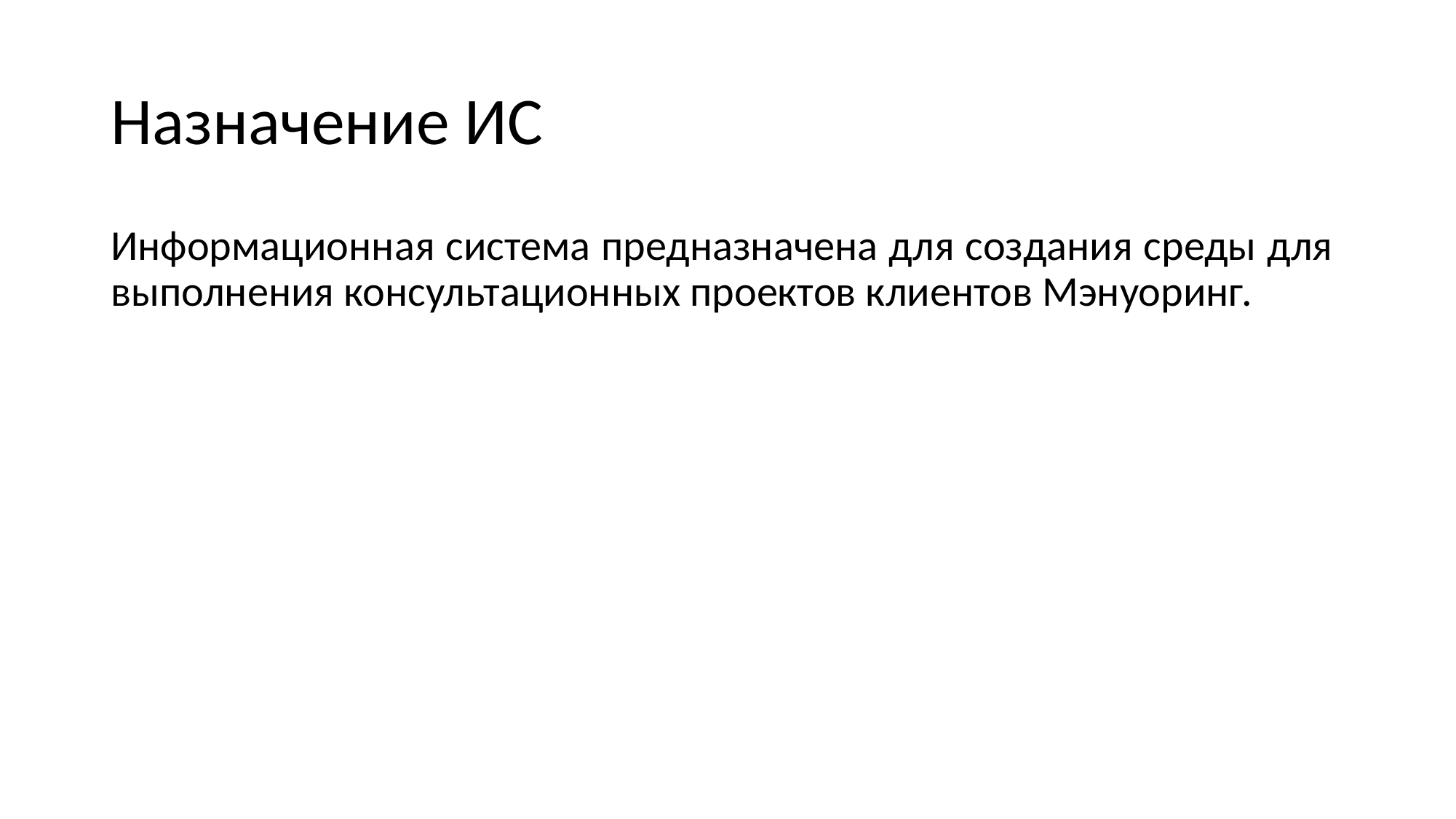

# Назначение ИС
Информационная система предназначена для создания среды для  выполнения консультационных проектов клиентов Мэнуоринг.